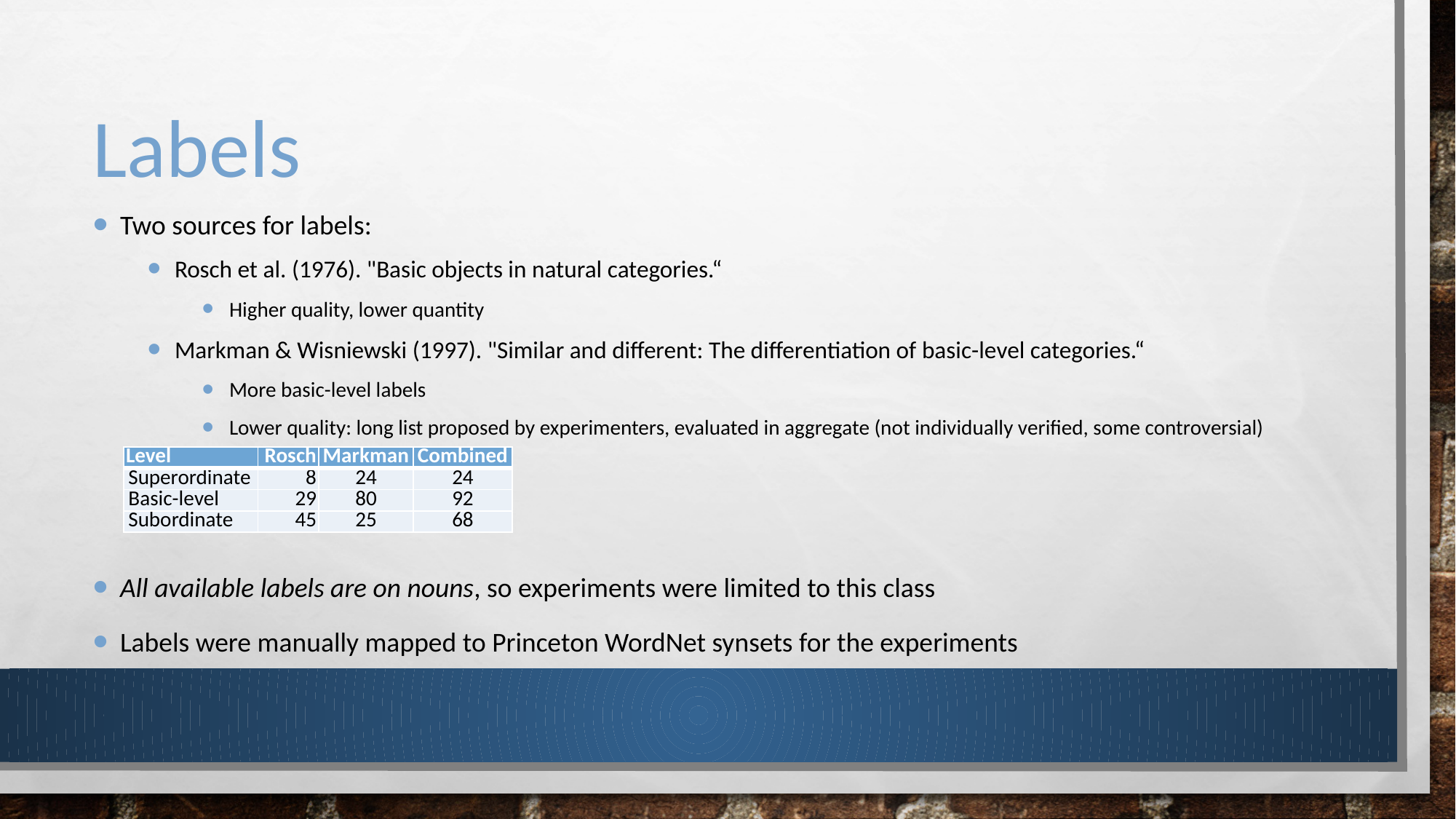

# Labels
Two sources for labels:
Rosch et al. (1976). "Basic objects in natural categories.“
Higher quality, lower quantity
Markman & Wisniewski (1997). "Similar and different: The differentiation of basic-level categories.“
More basic-level labels
Lower quality: long list proposed by experimenters, evaluated in aggregate (not individually verified, some controversial)

All available labels are on nouns, so experiments were limited to this class
Labels were manually mapped to Princeton WordNet synsets for the experiments

| Level | Rosch | Markman | Combined |
| --- | --- | --- | --- |
| Superordinate | 8 | 24 | 24 |
| Basic-level | 29 | 80 | 92 |
| Subordinate | 45 | 25 | 68 |